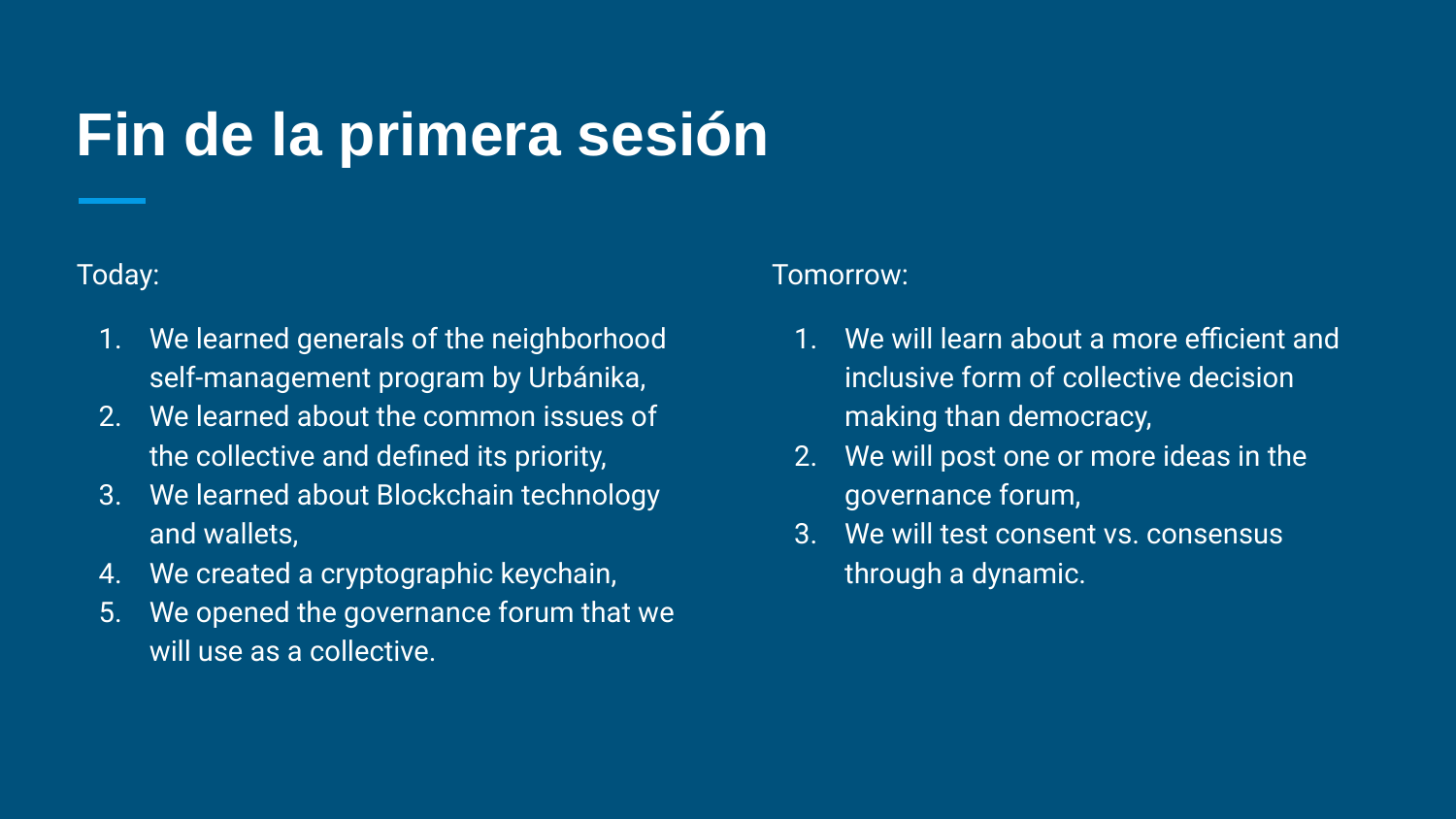

# Fin de la primera sesión
Today:
We learned generals of the neighborhood self-management program by Urbánika,
We learned about the common issues of the collective and defined its priority,
We learned about Blockchain technology and wallets,
We created a cryptographic keychain,
We opened the governance forum that we will use as a collective.
Tomorrow:
We will learn about a more efficient and inclusive form of collective decision making than democracy,
We will post one or more ideas in the governance forum,
We will test consent vs. consensus through a dynamic.